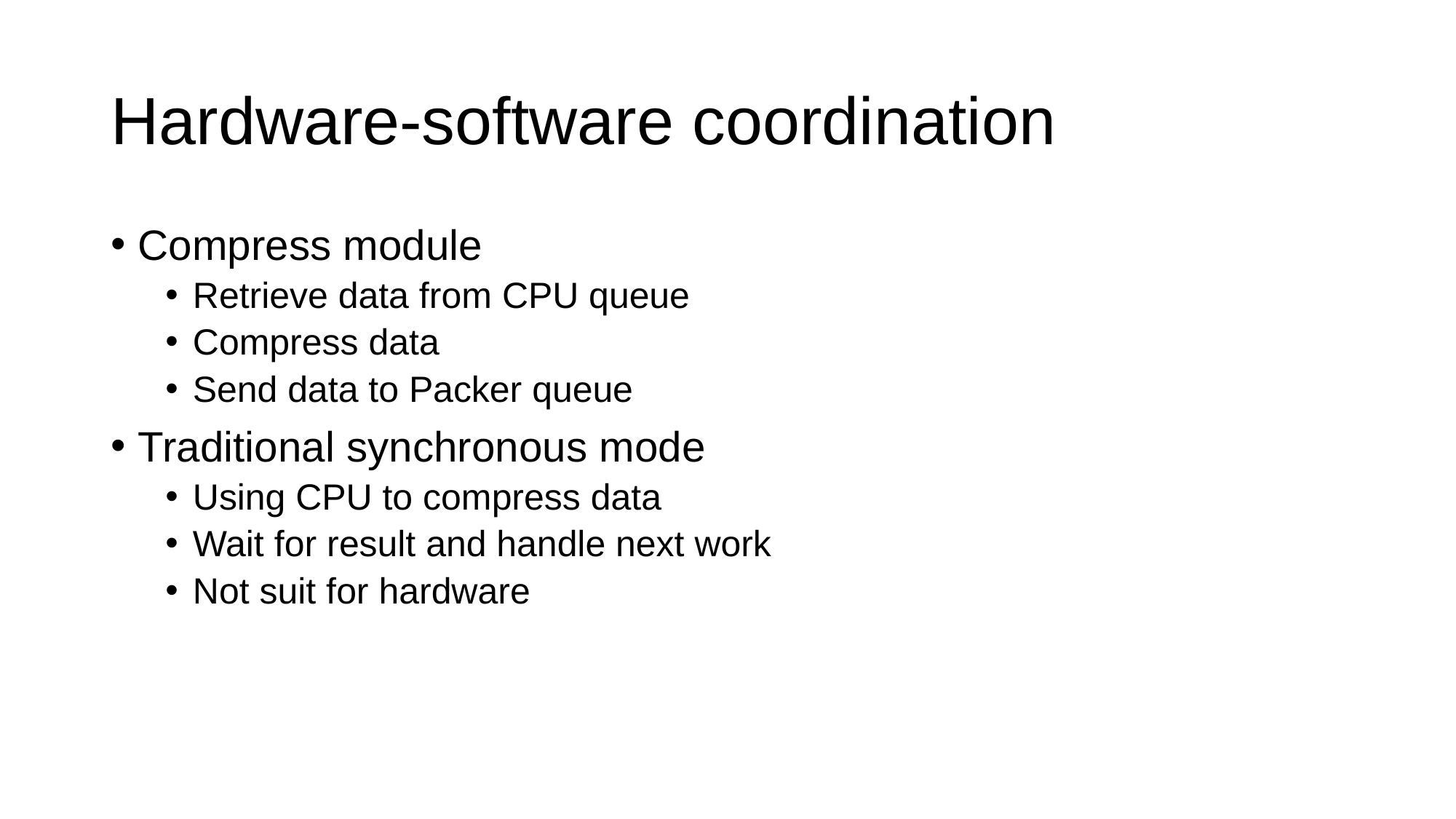

# Hardware-software coordination
Compress module
Retrieve data from CPU queue
Compress data
Send data to Packer queue
Traditional synchronous mode
Using CPU to compress data
Wait for result and handle next work
Not suit for hardware